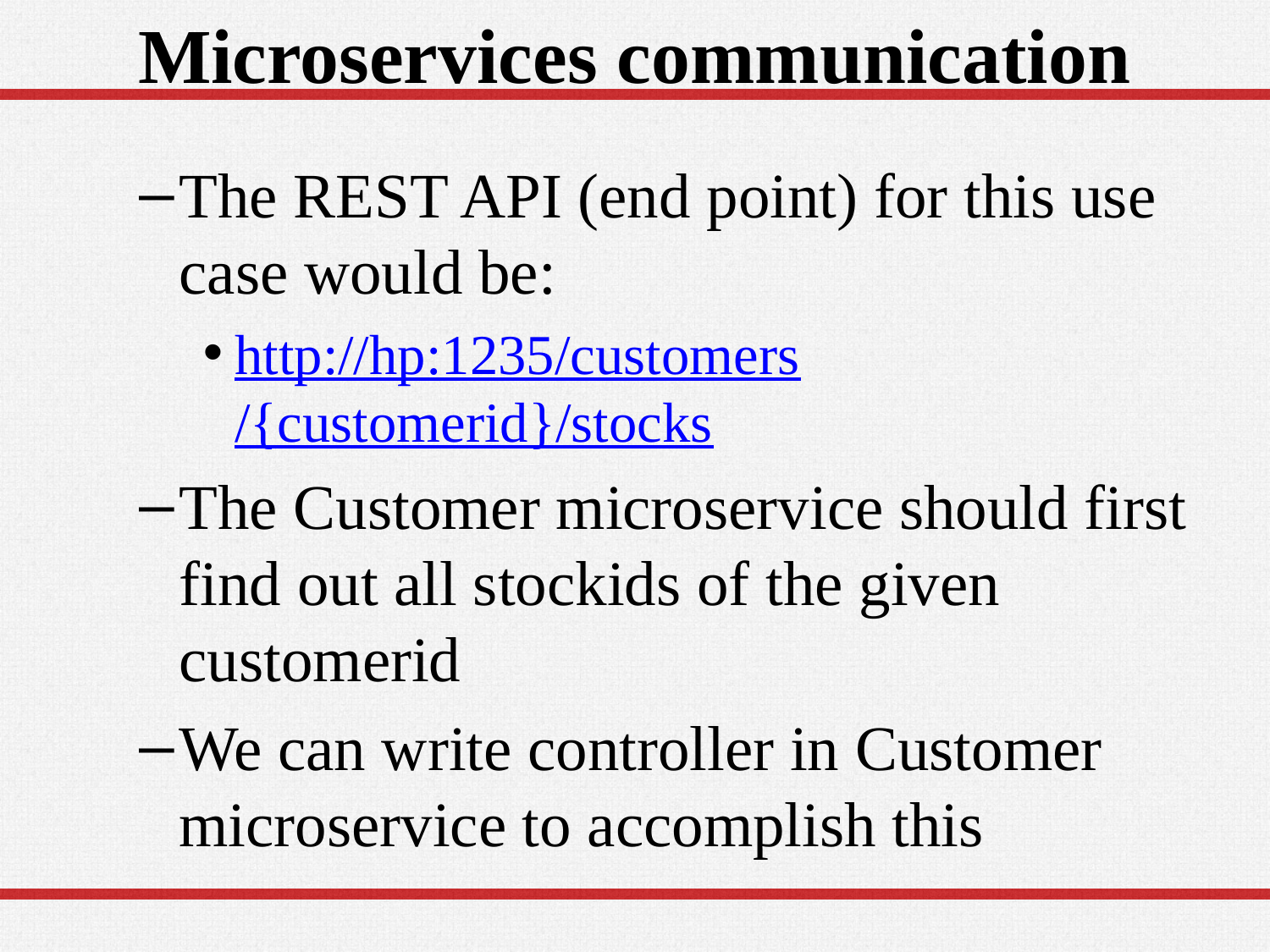

# Microservices communication
The REST API (end point) for this use case would be:
http://hp:1235/customers/{customerid}/stocks
The Customer microservice should first find out all stockids of the given customerid
We can write controller in Customer microservice to accomplish this

43